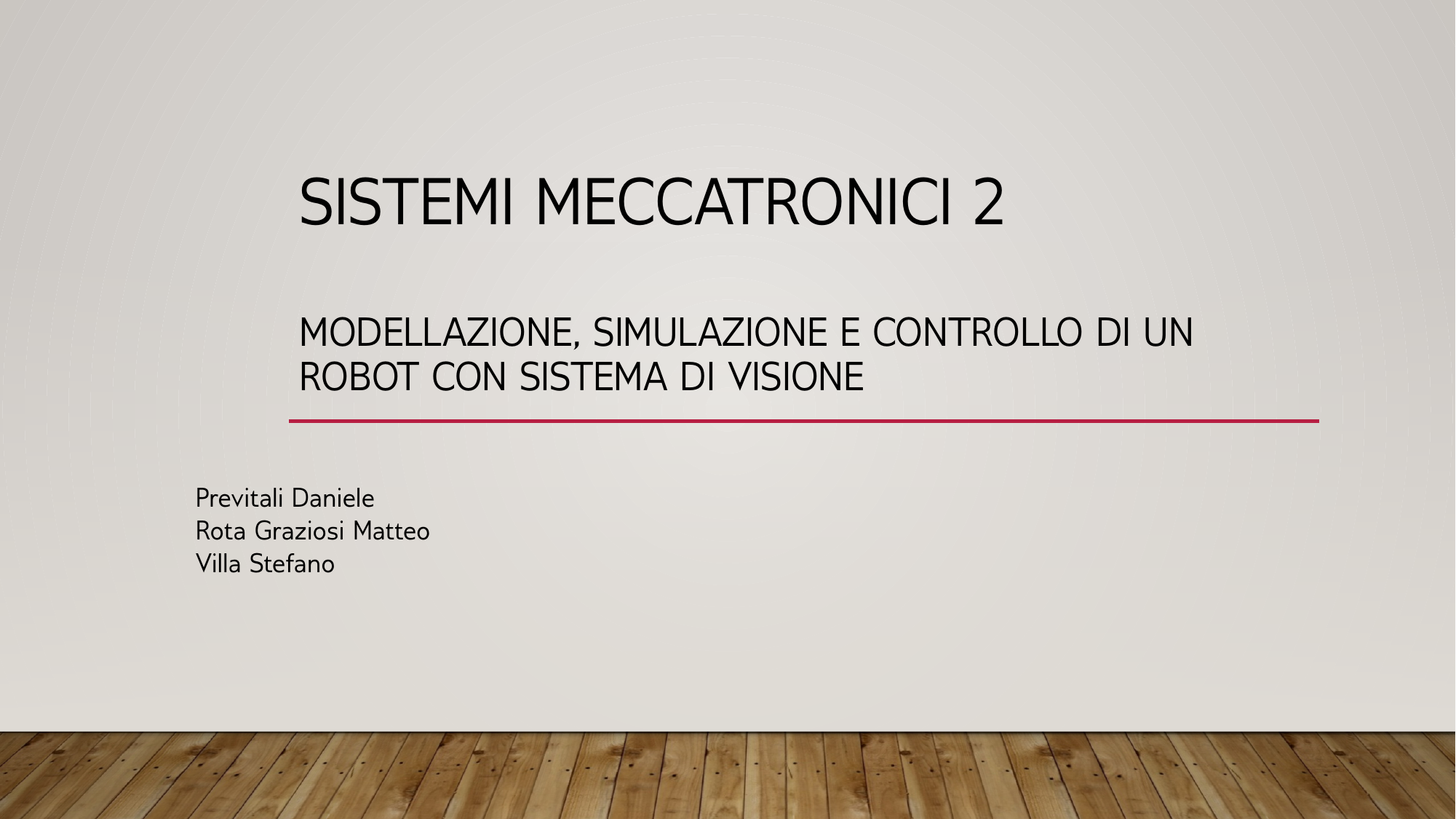

# Sistemi meccatronici 2 Modellazione, simulazione e controllo di un robot con sistema di visione
Previtali Daniele
Rota Graziosi Matteo
Villa Stefano